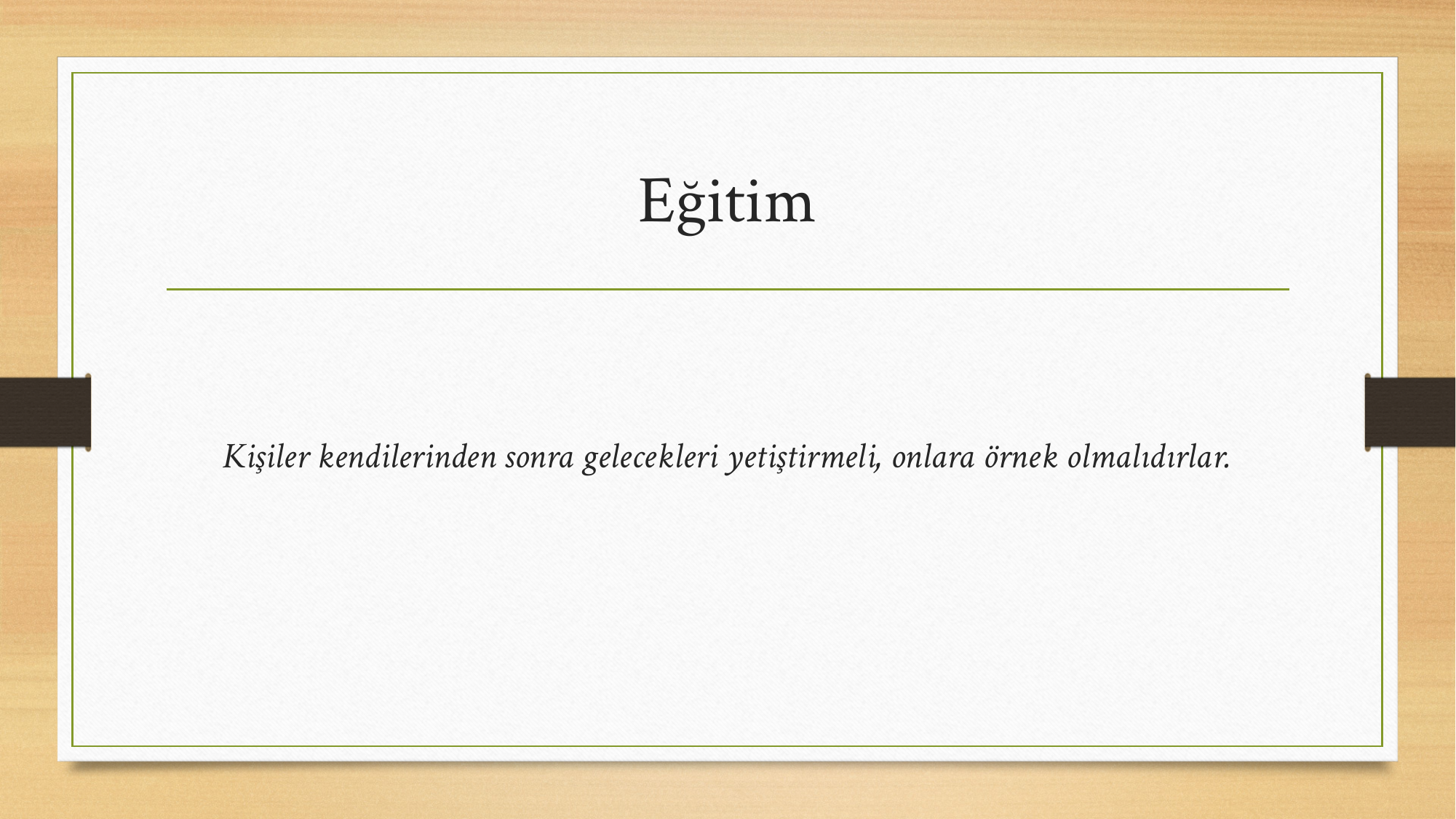

# Eğitim

Kişiler kendilerinden sonra gelecekleri yetiştirmeli, onlara örnek olmalıdırlar.